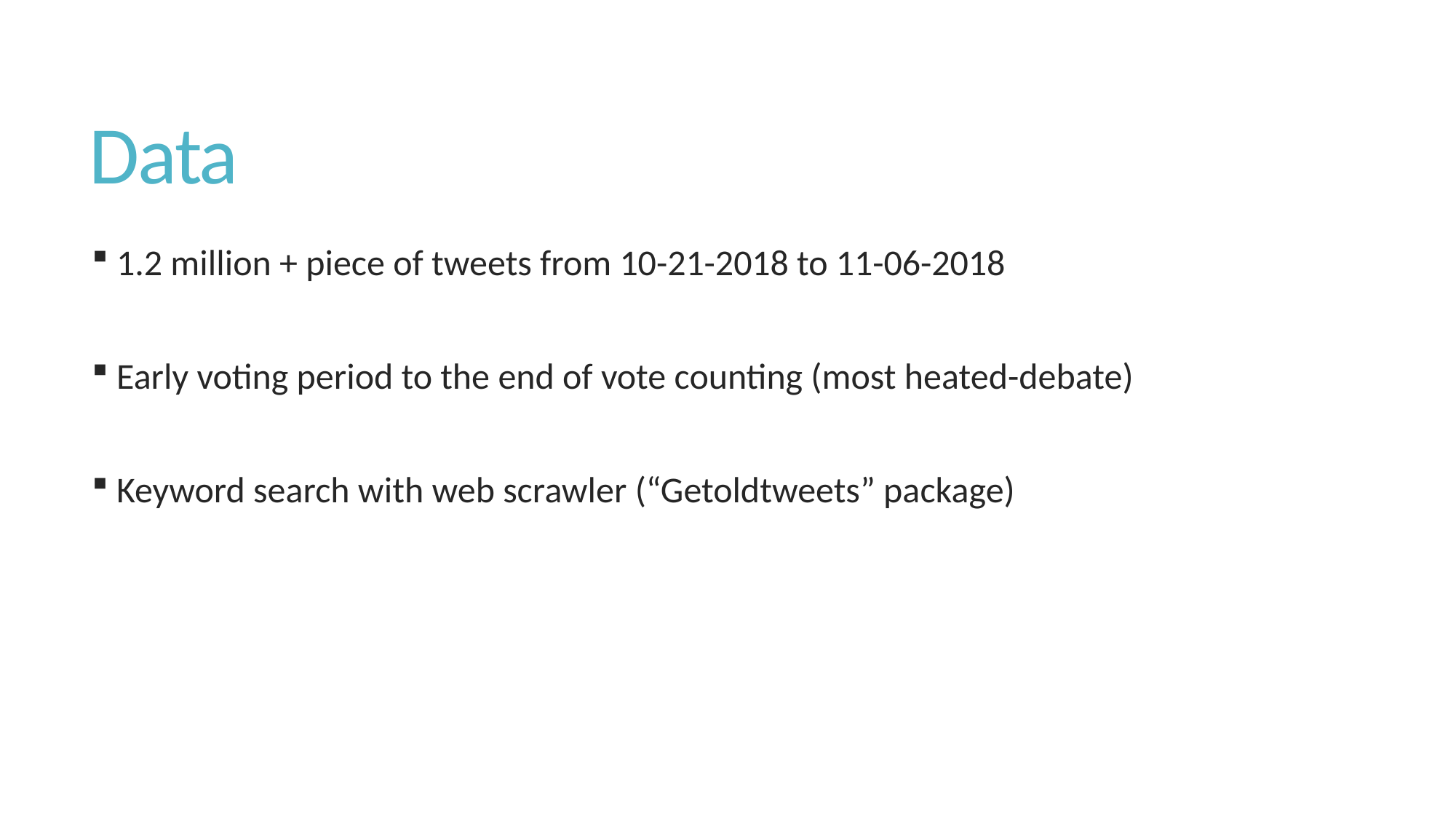

# Data
 1.2 million + piece of tweets from 10-21-2018 to 11-06-2018

 Early voting period to the end of vote counting (most heated-debate)

 Keyword search with web scrawler (“Getoldtweets” package)